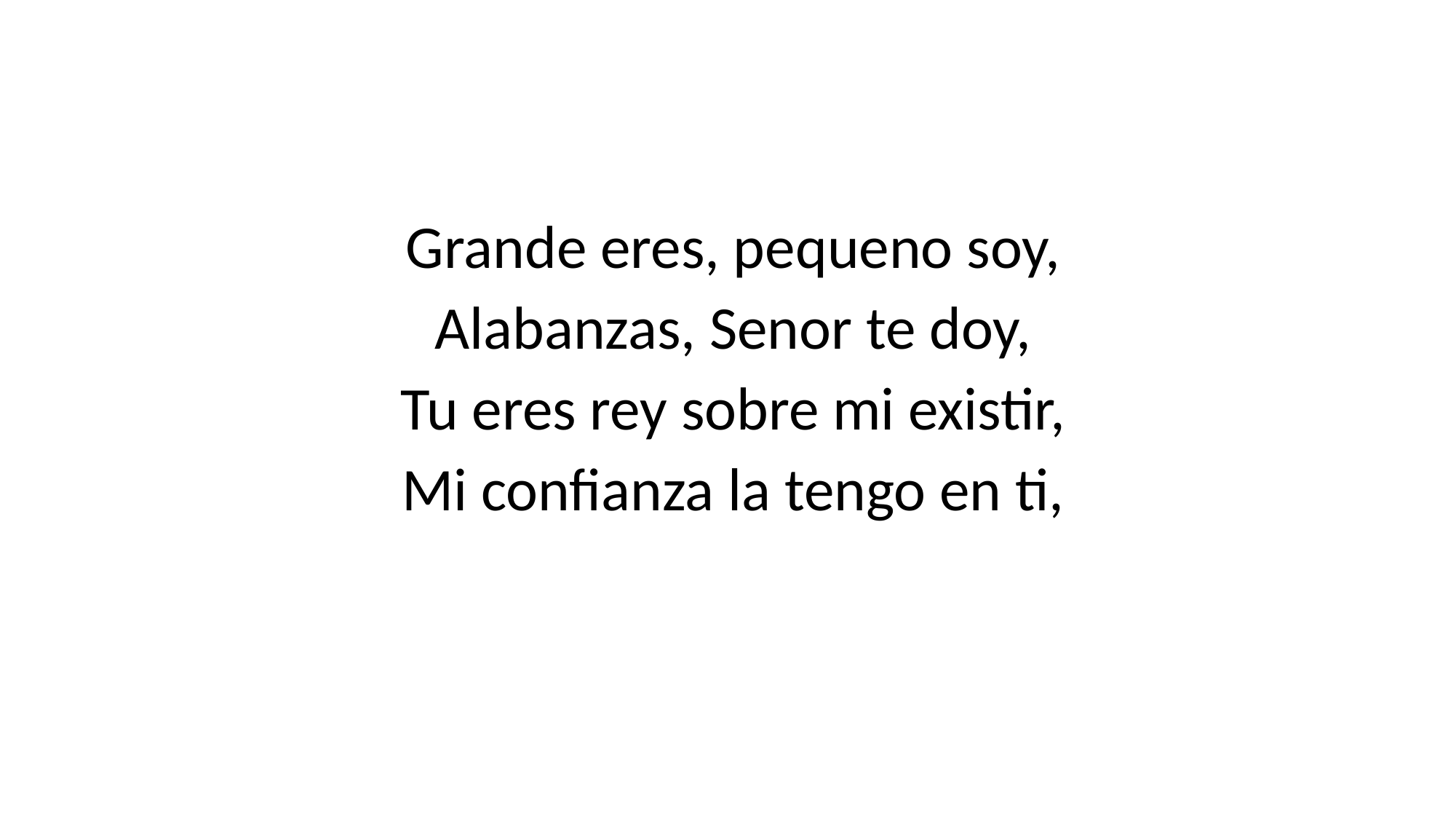

Grande eres, pequeno soy,
Alabanzas, Senor te doy,
Tu eres rey sobre mi existir,
Mi confianza la tengo en ti,